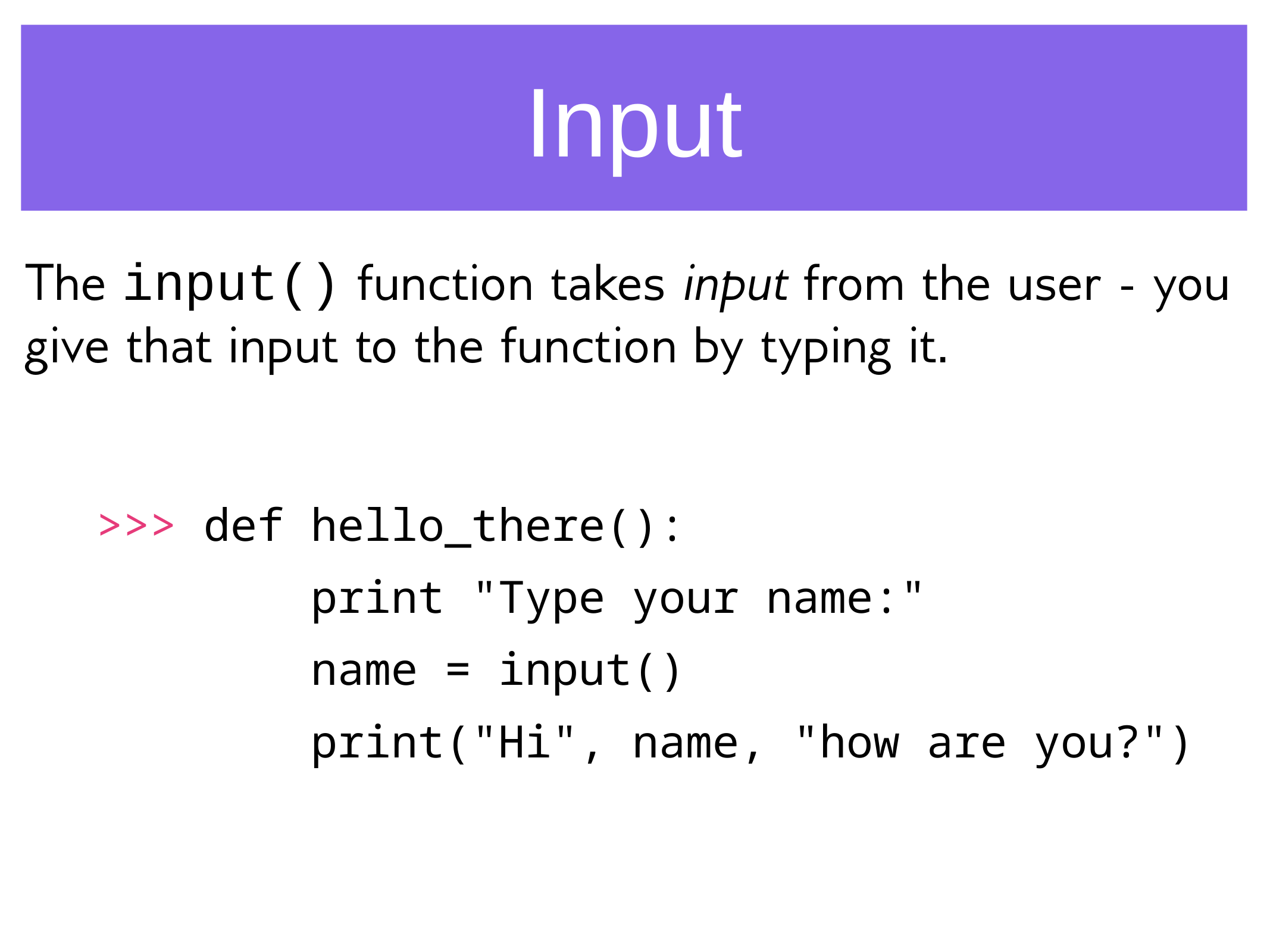

Input
The input() function takes input from the user - you give that input to the function by typing it.
>>> def hello_there():
        print "Type your name:"
        name = input()
        print("Hi", name, "how are you?")